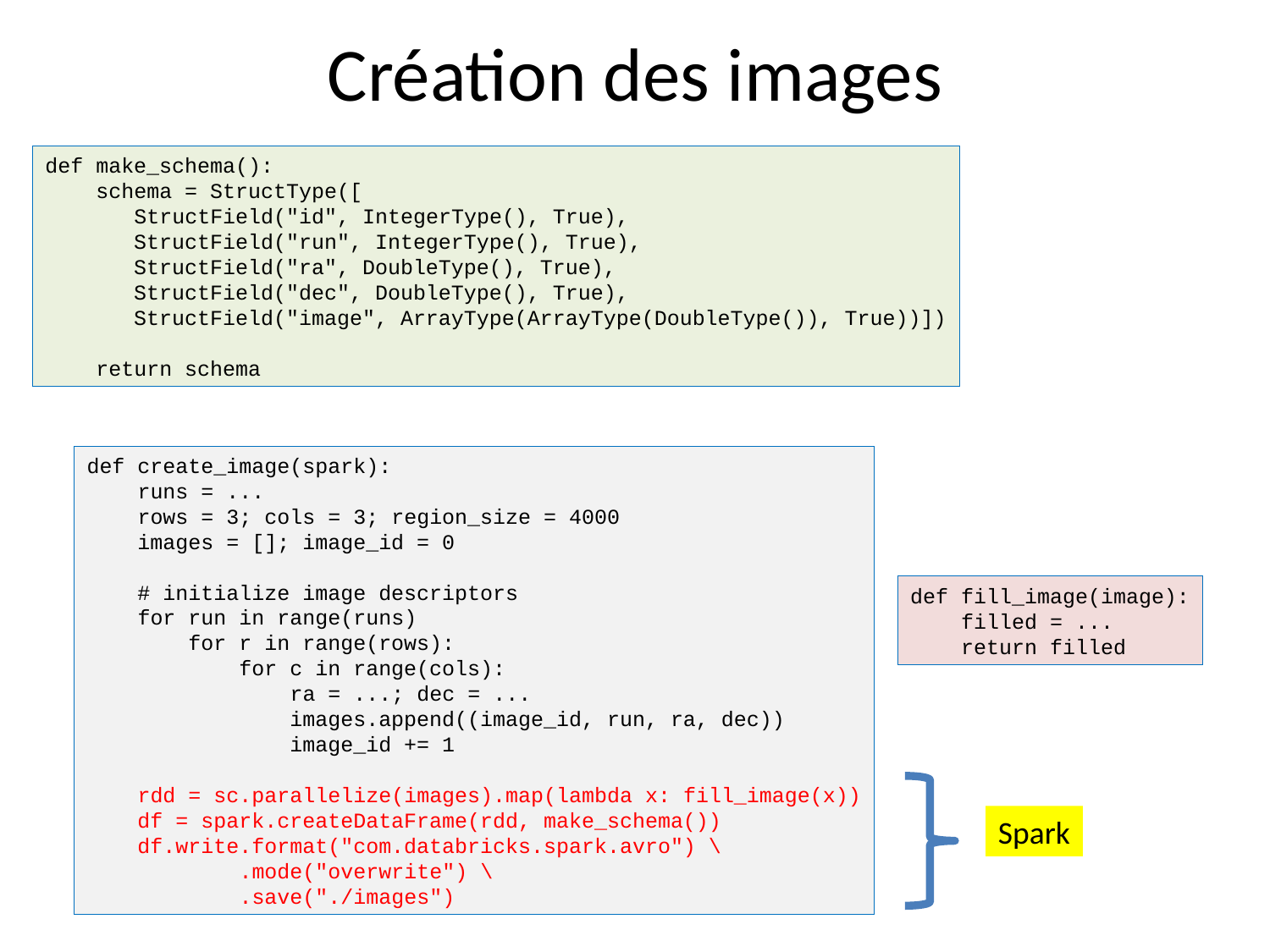

# Création des images
def make_schema():
    schema = StructType([
       StructField("id", IntegerType(), True),
       StructField("run", IntegerType(), True),
       StructField("ra", DoubleType(), True),
       StructField("dec", DoubleType(), True),
       StructField("image", ArrayType(ArrayType(DoubleType()), True))])

    return schema
def create_image(spark):
    runs = ...
    rows = 3; cols = 3; region_size = 4000
    images = []; image_id = 0
    # initialize image descriptors
    for run in range(runs)
        for r in range(rows):
            for c in range(cols):
                ra = ...; dec = ...
                images.append((image_id, run, ra, dec))
                image_id += 1
    rdd = sc.parallelize(images).map(lambda x: fill_image(x))
    df = spark.createDataFrame(rdd, make_schema())
    df.write.format("com.databricks.spark.avro") \
            .mode("overwrite") \
            .save("./images")
def fill_image(image):
    filled = ...
    return filled

Spark